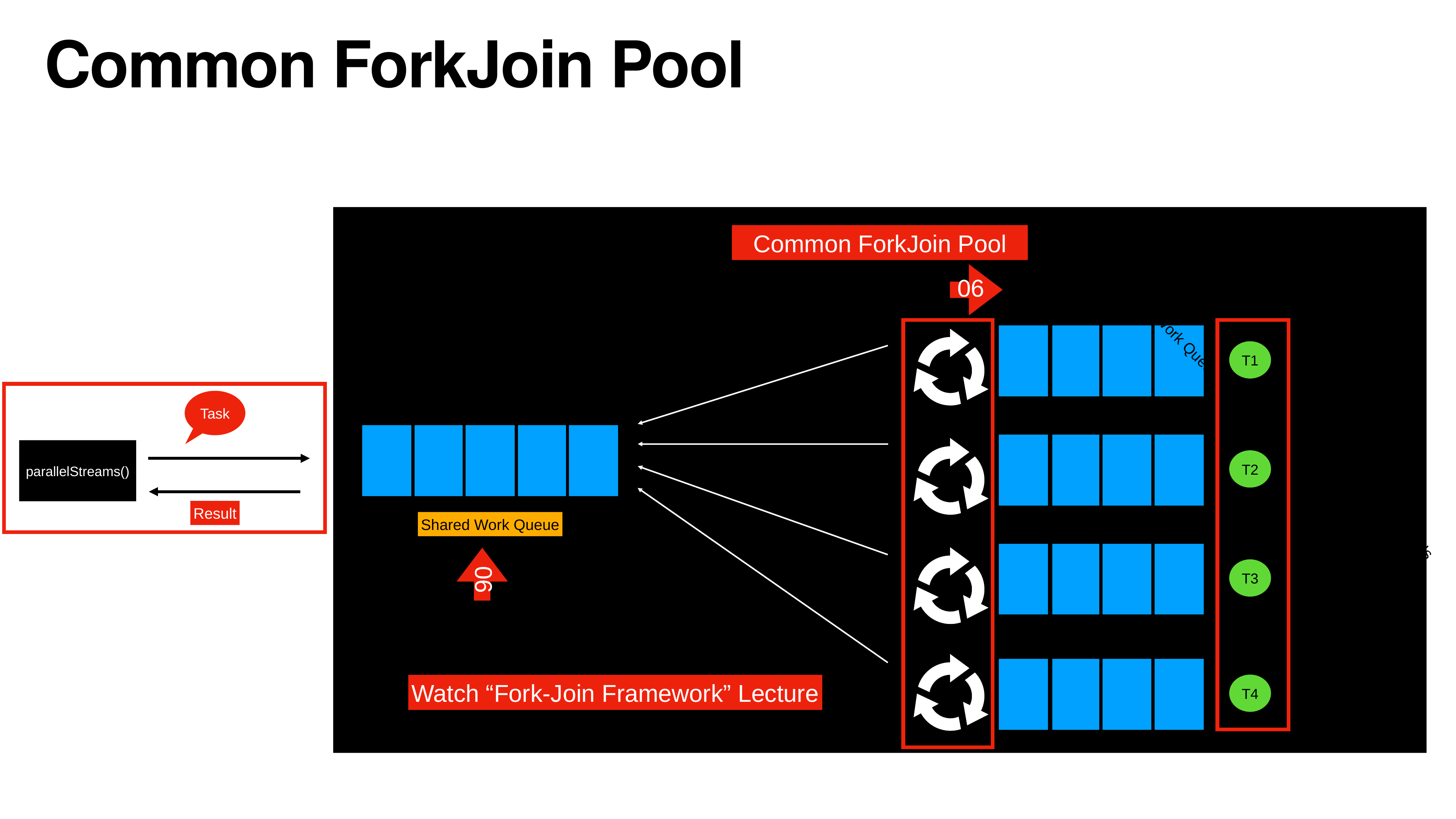

# Common ForkJoin Pool

Common ForkJoin Pool
90
Double Ended Work Queue(deck)

T1
T2
T3
T4

Worker Threads

Task
parallelStreams()

Result

Shared Work Queue

90

Watch “Fork-Join Framework” Lecture